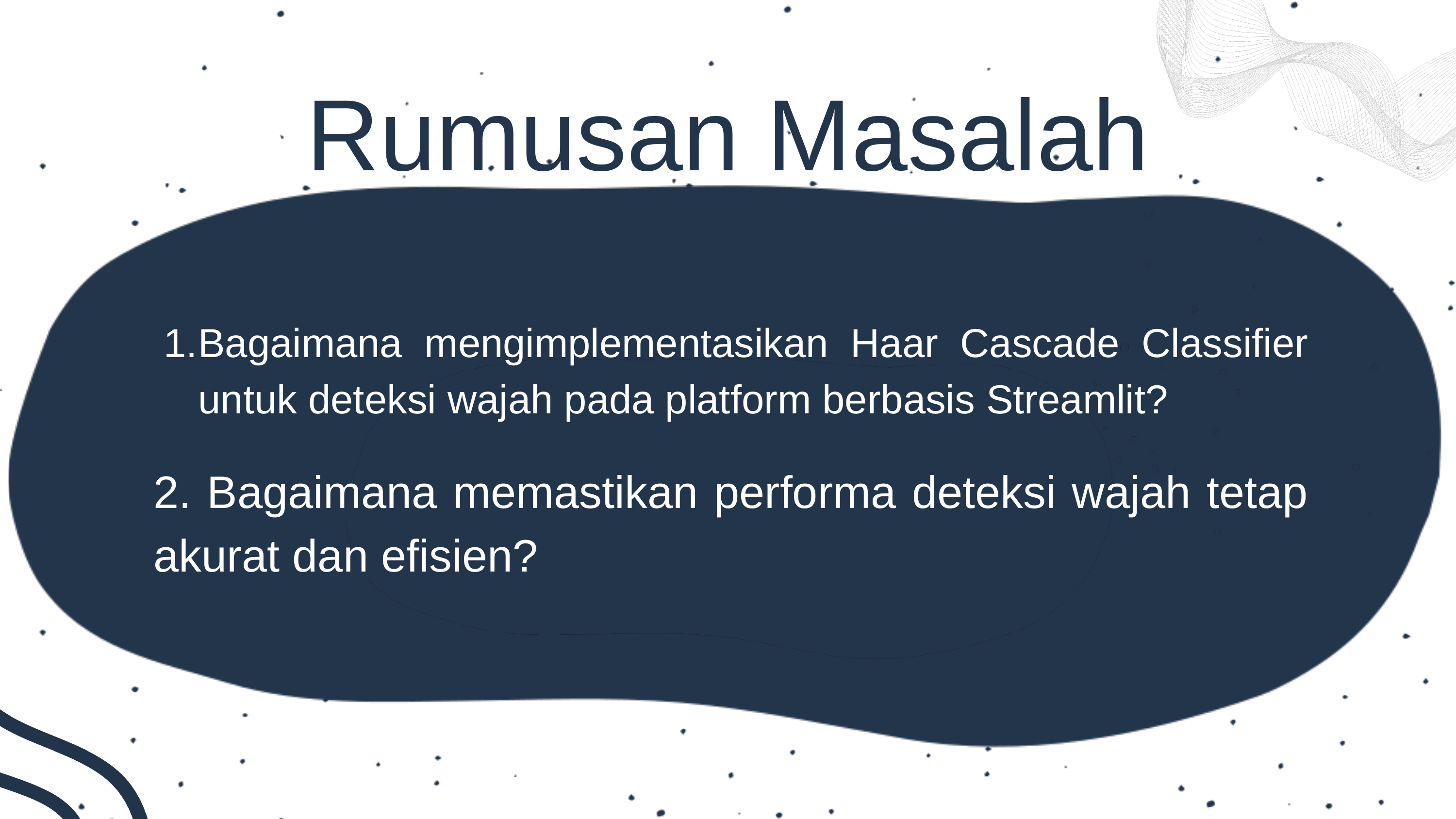

Rumusan Masalah

Bagaimana mengimplementasikan Haar Cascade Classifier untuk deteksi wajah pada platform berbasis Streamlit?

2. Bagaimana memastikan performa deteksi wajah tetap akurat dan efisien?